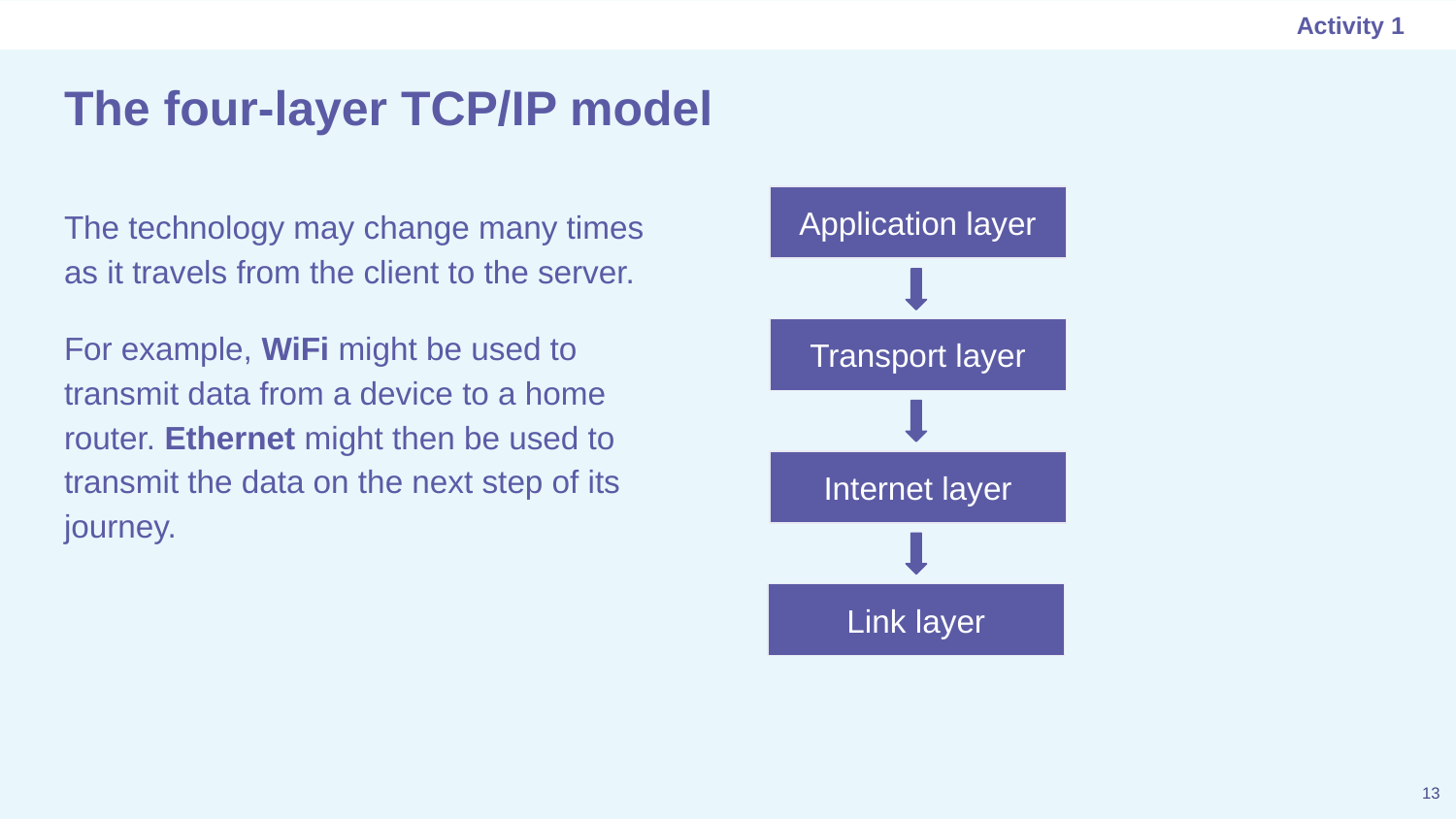

Activity 1
# The four-layer TCP/IP model
The technology may change many times as it travels from the client to the server.
For example, WiFi might be used to transmit data from a device to a home router. Ethernet might then be used to transmit the data on the next step of its journey.

Application layer

Transport layer

Internet layer

Link layer
13